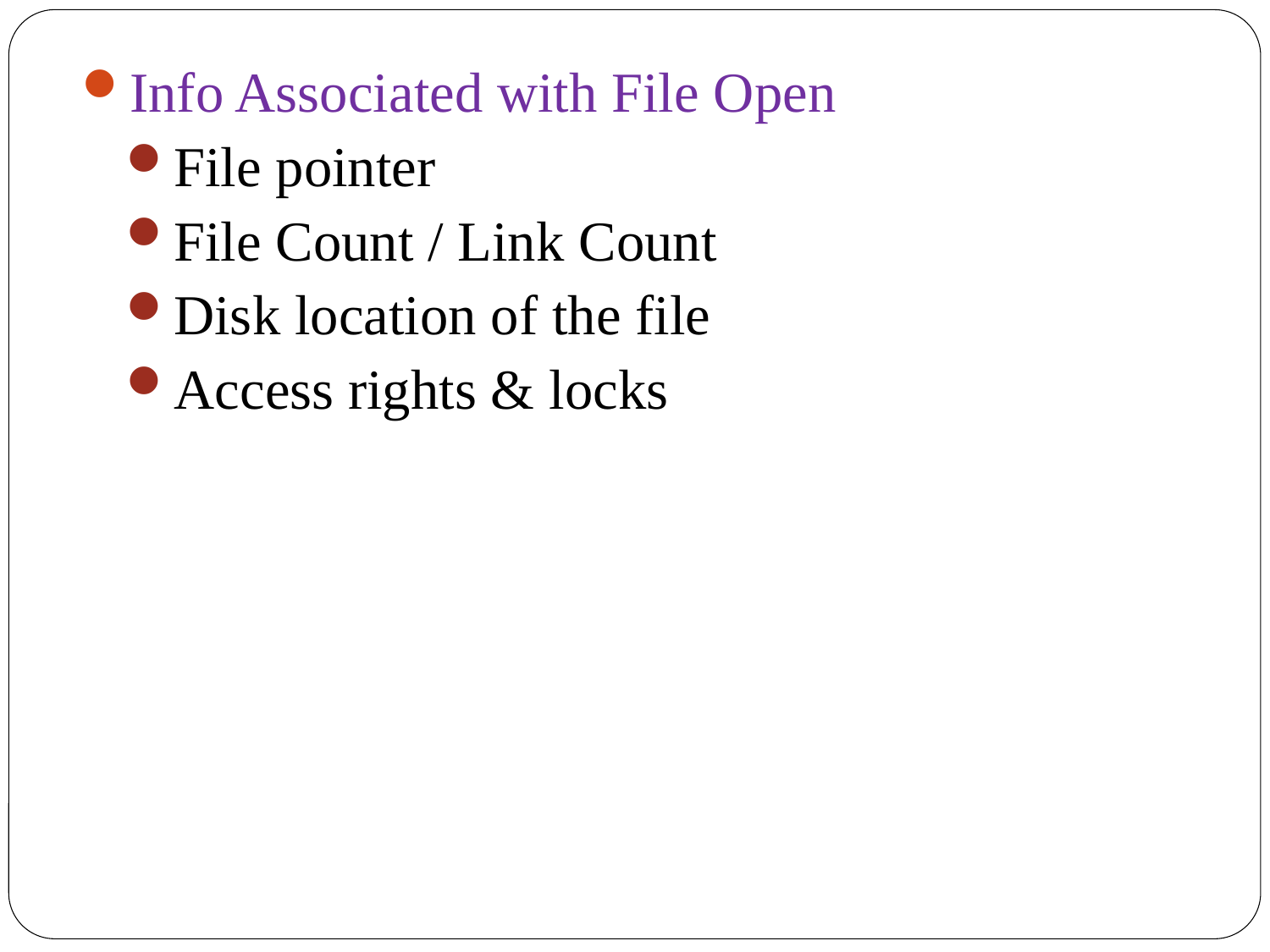

Info Associated with File Open
File pointer
File Count / Link Count
Disk location of the file
Access rights & locks